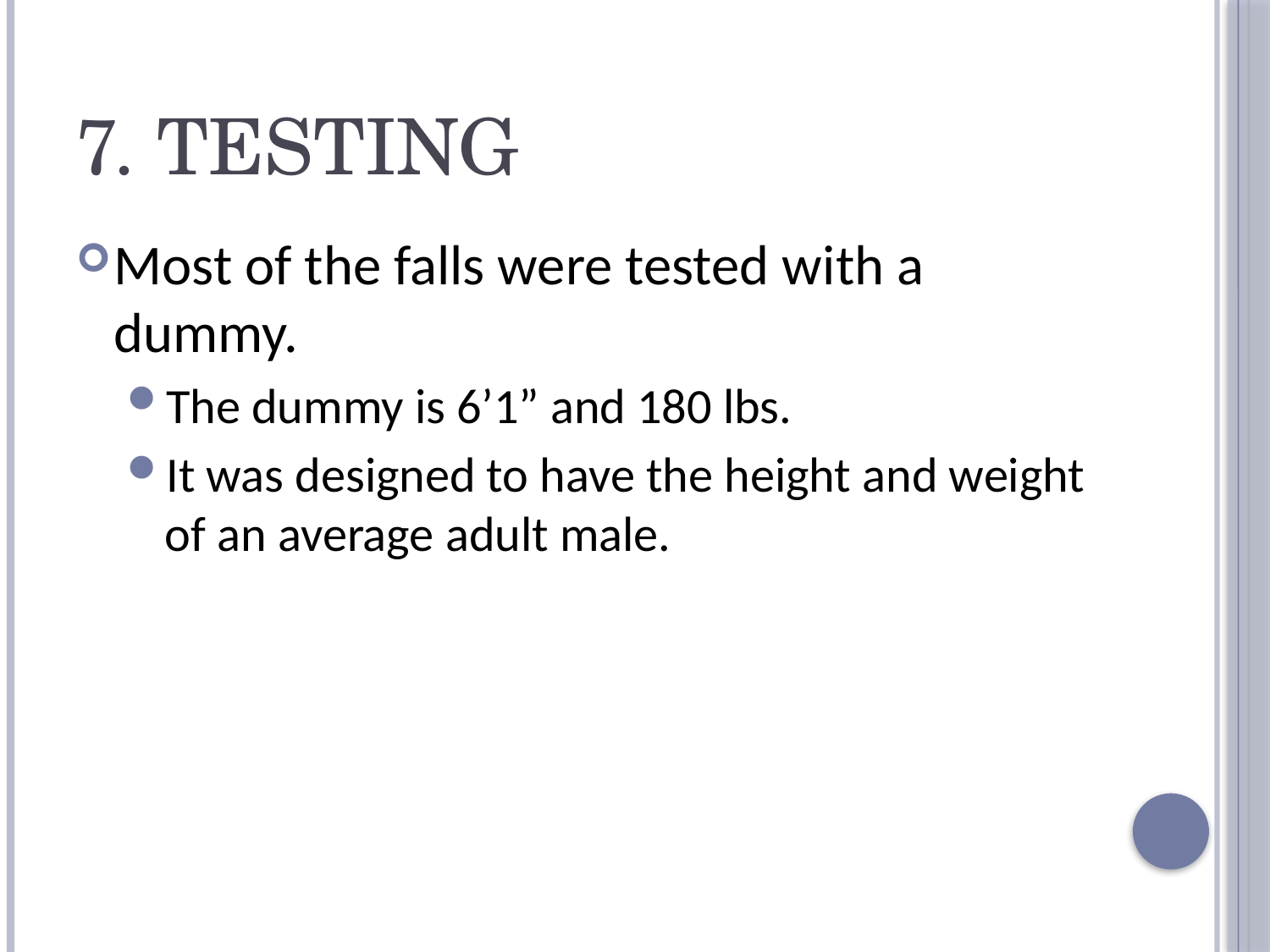

# 7. Testing
Most of the falls were tested with a dummy.
The dummy is 6’1” and 180 lbs.
It was designed to have the height and weight of an average adult male.